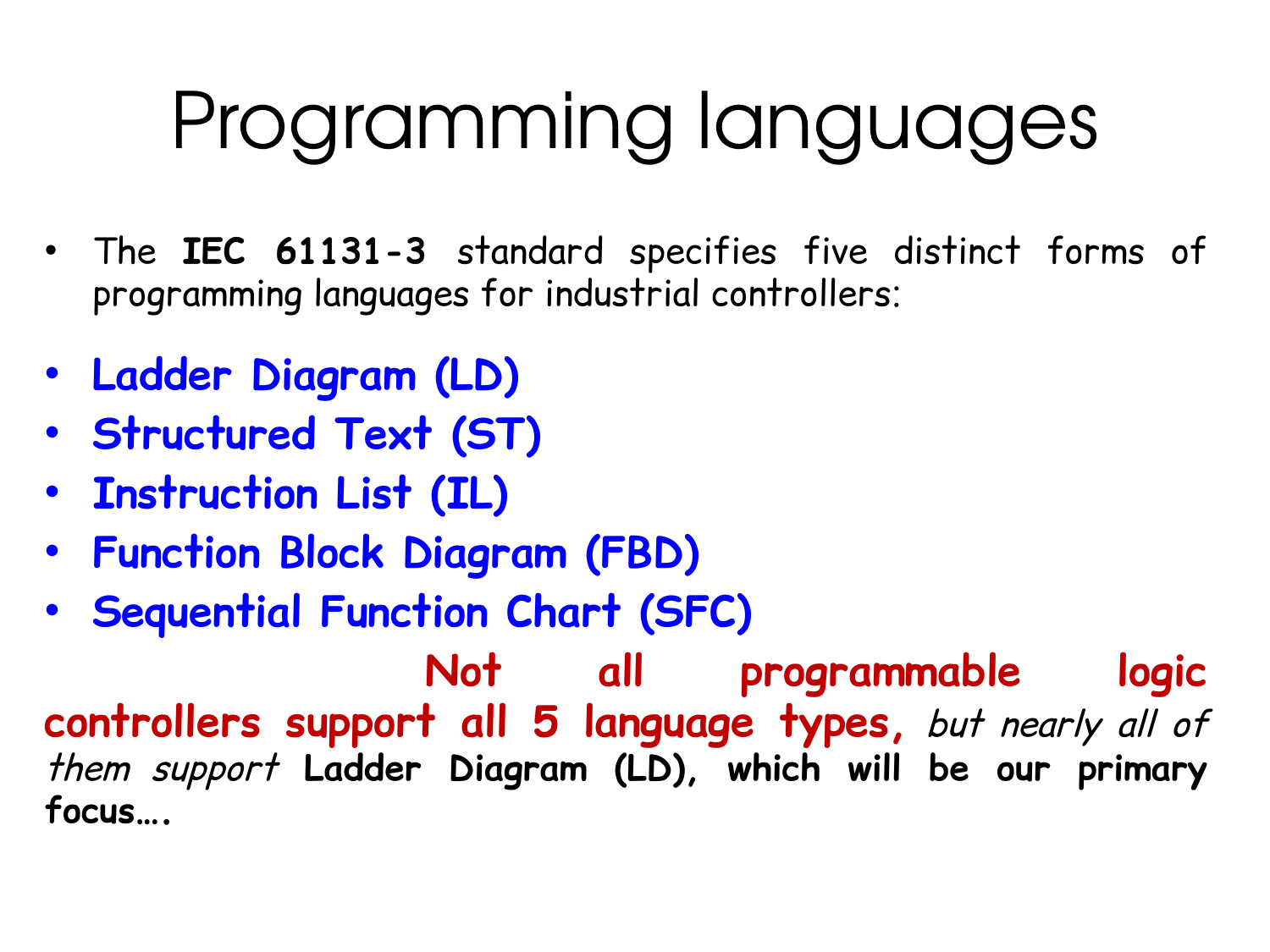

# Programming languages
The IEC 61131-3 standard specifies five distinct forms of programming languages for industrial controllers:

Ladder Diagram (LD)
Structured Text (ST)
Instruction List (IL)
Function Block Diagram (FBD)
Sequential Function Chart (SFC)
			Not all programmable logic controllers support all 5 language types, but nearly all of them support Ladder Diagram (LD), which will be our primary focus….